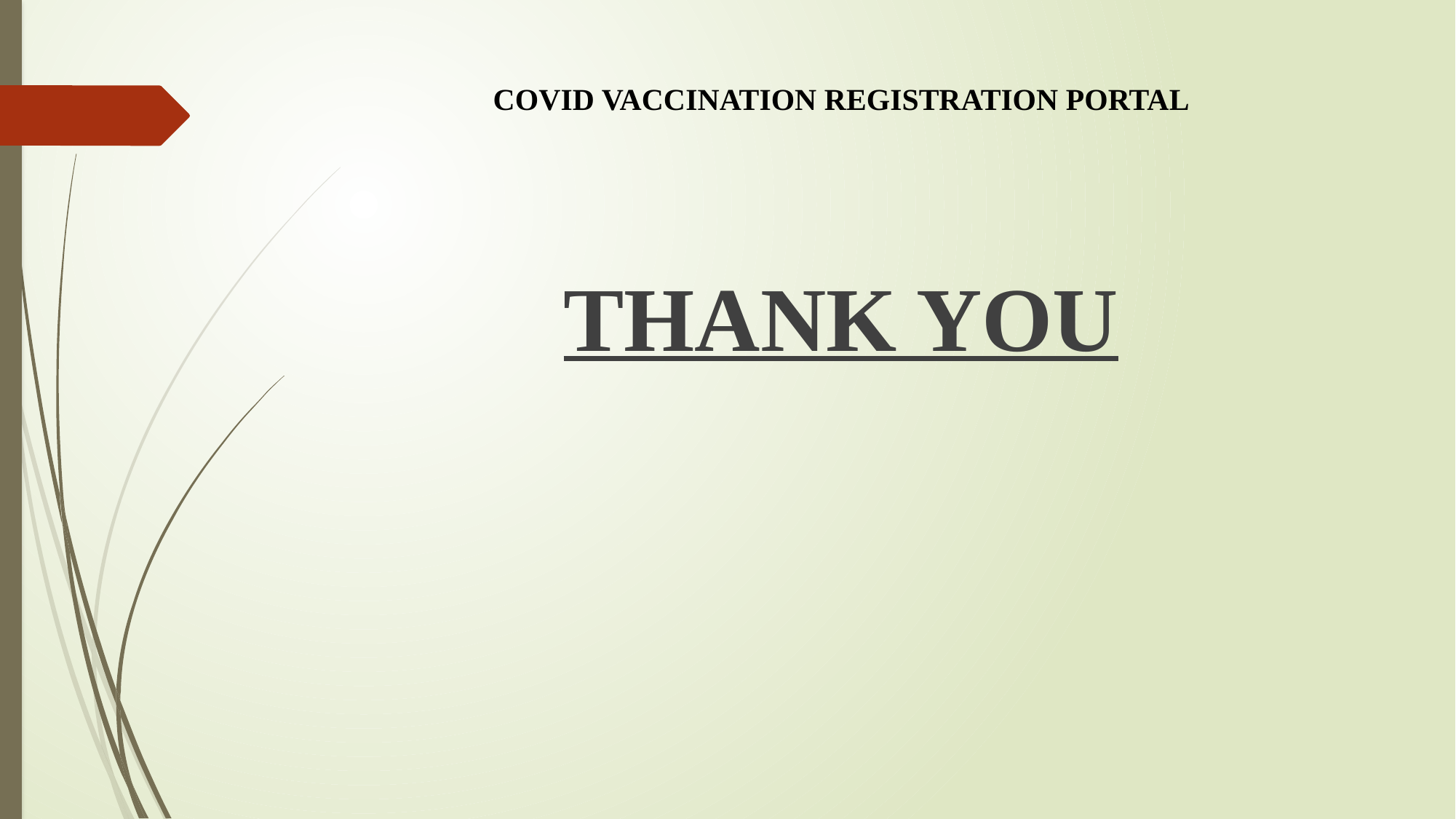

# COVID VACCINATION REGISTRATION PORTAL
THANK YOU